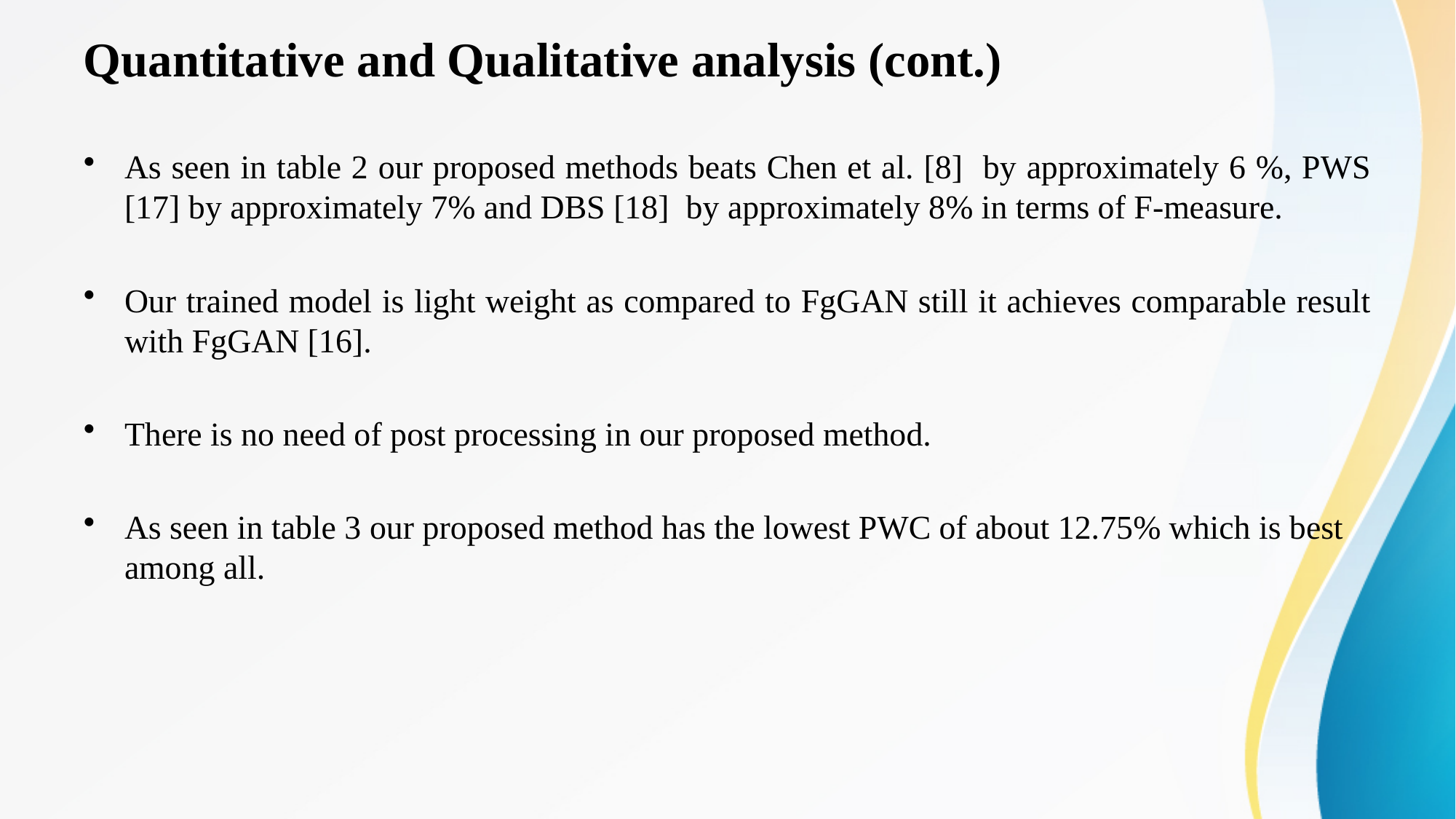

# Quantitative and Qualitative analysis (cont.)
As seen in table 2 our proposed methods beats Chen et al. [8]  by approximately 6 %, PWS [17] by approximately 7% and DBS [18]  by approximately 8% in terms of F-measure.

Our trained model is light weight as compared to FgGAN still it achieves comparable result with FgGAN [16].

There is no need of post processing in our proposed method.

As seen in table 3 our proposed method has the lowest PWC of about 12.75% which is best among all.